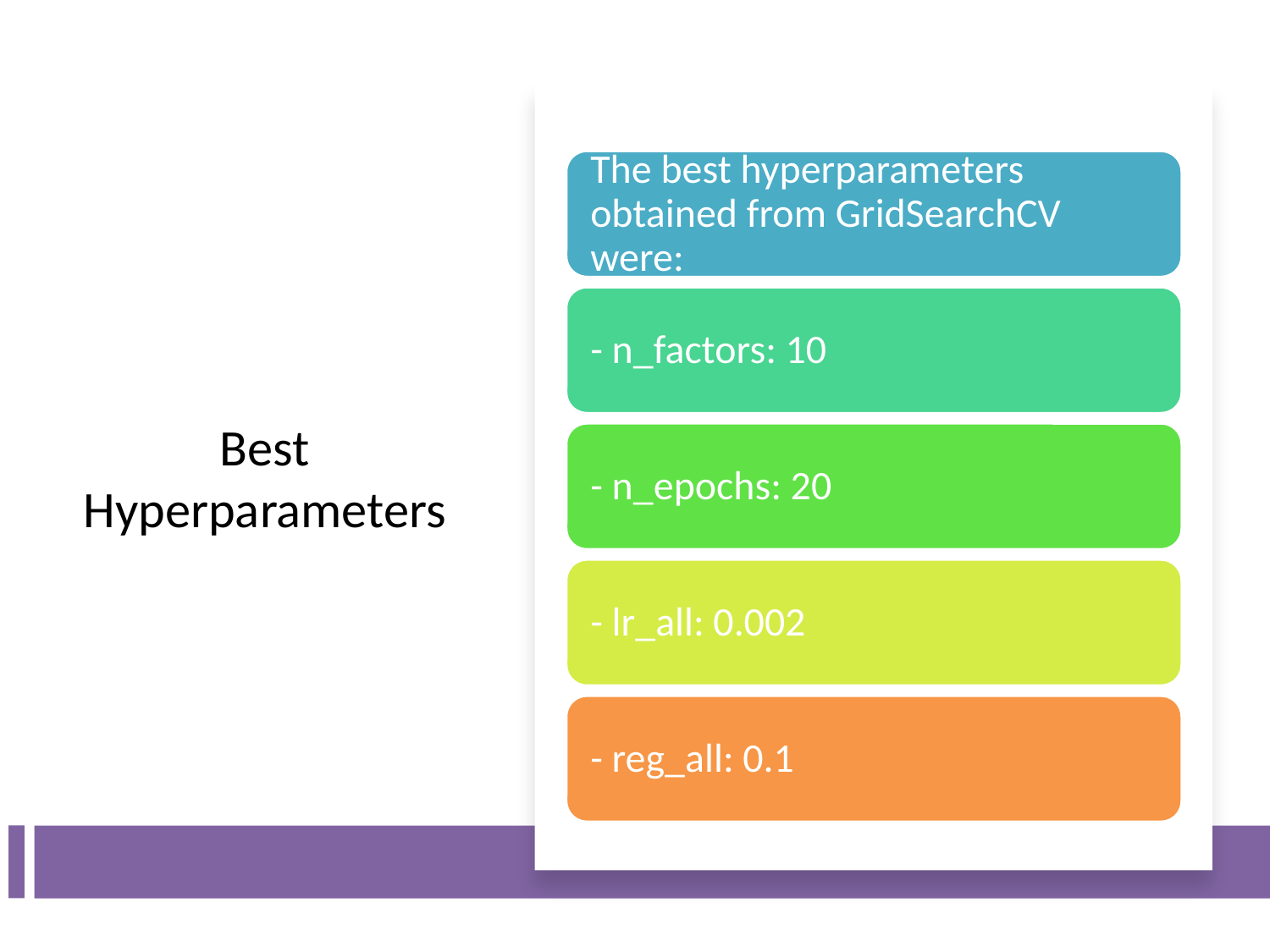

The best hyperparameters obtained from GridSearchCV were:
- n_factors: 10
- n_epochs: 20
- lr_all: 0.002
- reg_all: 0.1
# Best Hyperparameters